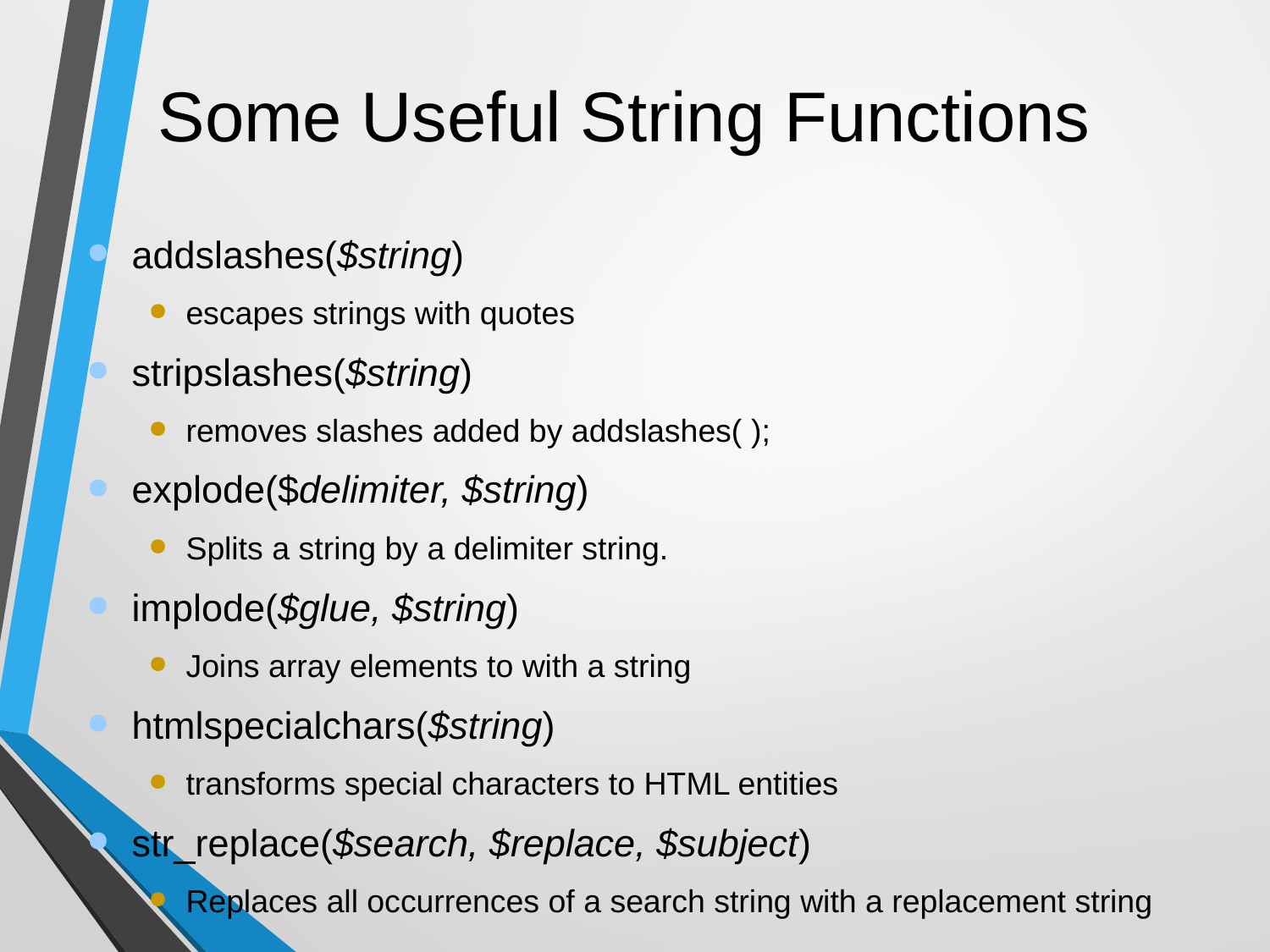

# Some Useful String Functions
addslashes($string)‏
escapes strings with quotes
stripslashes($string)‏
removes slashes added by addslashes( );
explode($delimiter, $string)‏
Splits a string by a delimiter string.
implode($glue, $string)‏
Joins array elements to with a string
htmlspecialchars($string)‏
transforms special characters to HTML entities
str_replace($search, $replace, $subject)‏
Replaces all occurrences of a search string with a replacement string